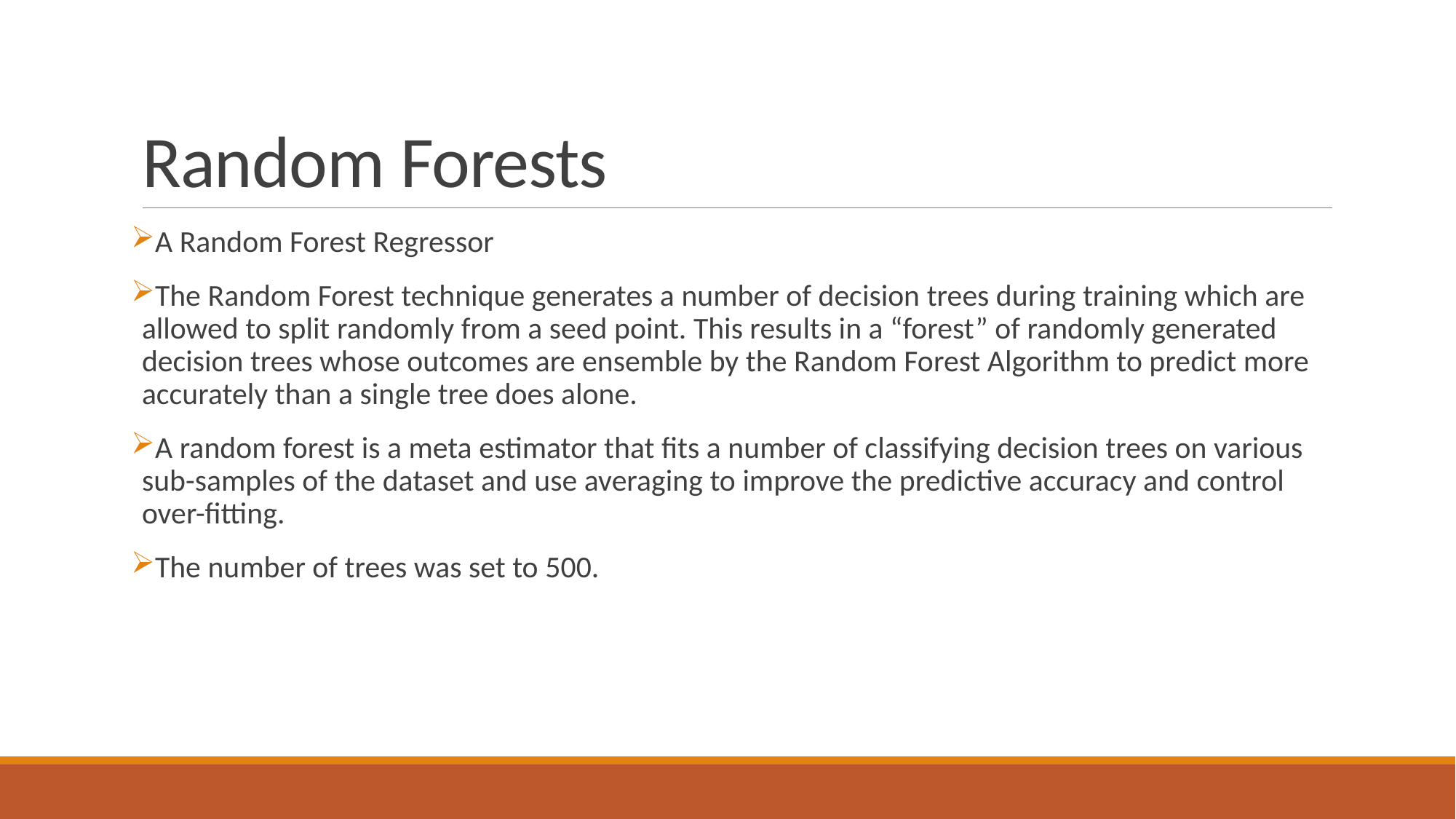

# Random Forests
A Random Forest Regressor
The Random Forest technique generates a number of decision trees during training which are allowed to split randomly from a seed point. This results in a “forest” of randomly generated decision trees whose outcomes are ensemble by the Random Forest Algorithm to predict more accurately than a single tree does alone.
A random forest is a meta estimator that fits a number of classifying decision trees on various sub-samples of the dataset and use averaging to improve the predictive accuracy and control over-fitting.
The number of trees was set to 500.